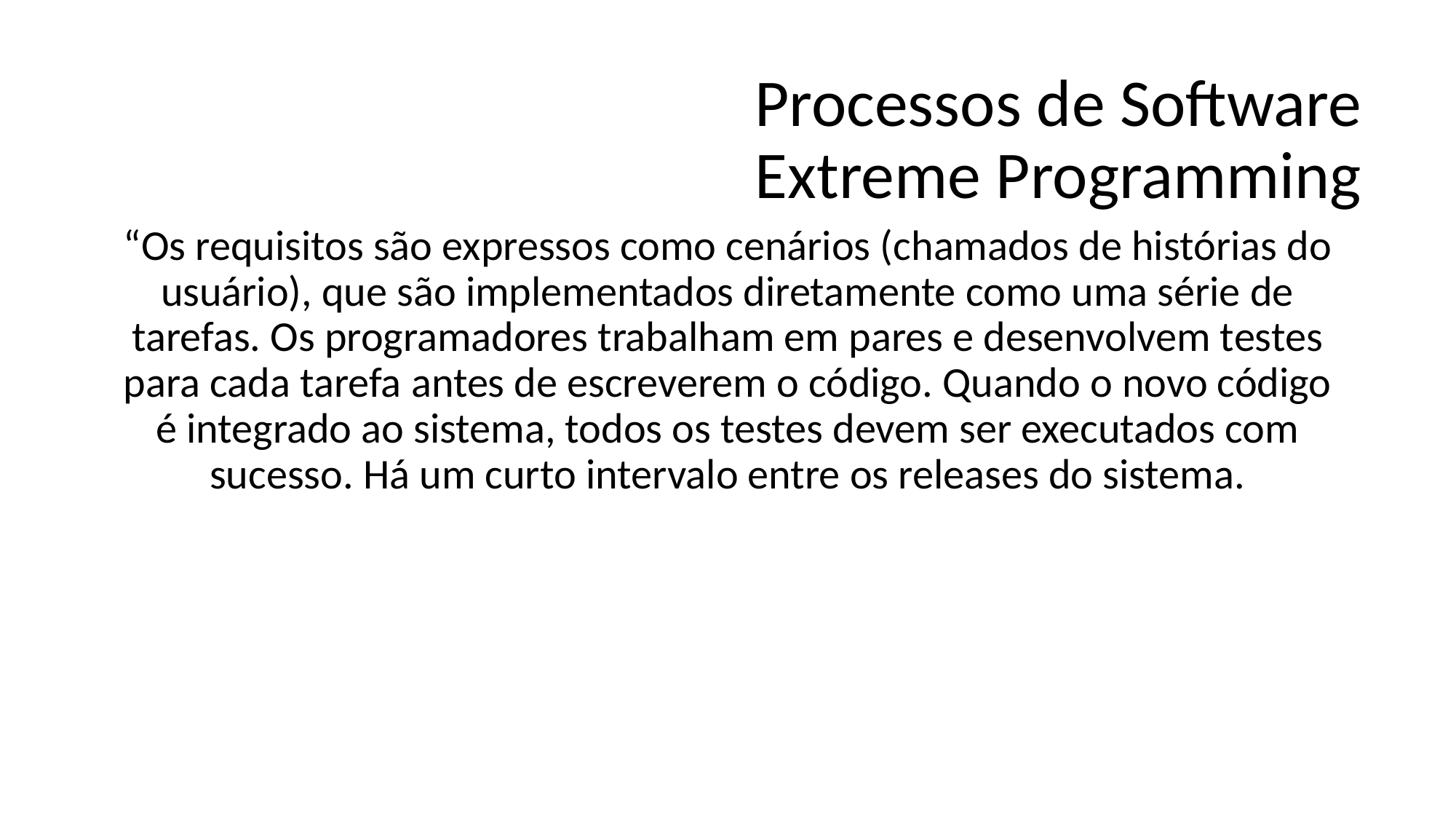

Processos de Software
Extreme Programming
“Os requisitos são expressos como cenários (chamados de histórias do usuário), que são implementados diretamente como uma série de tarefas. Os programadores trabalham em pares e desenvolvem testes para cada tarefa antes de escreverem o código. Quando o novo código é integrado ao sistema, todos os testes devem ser executados com sucesso. Há um curto intervalo entre os releases do sistema.